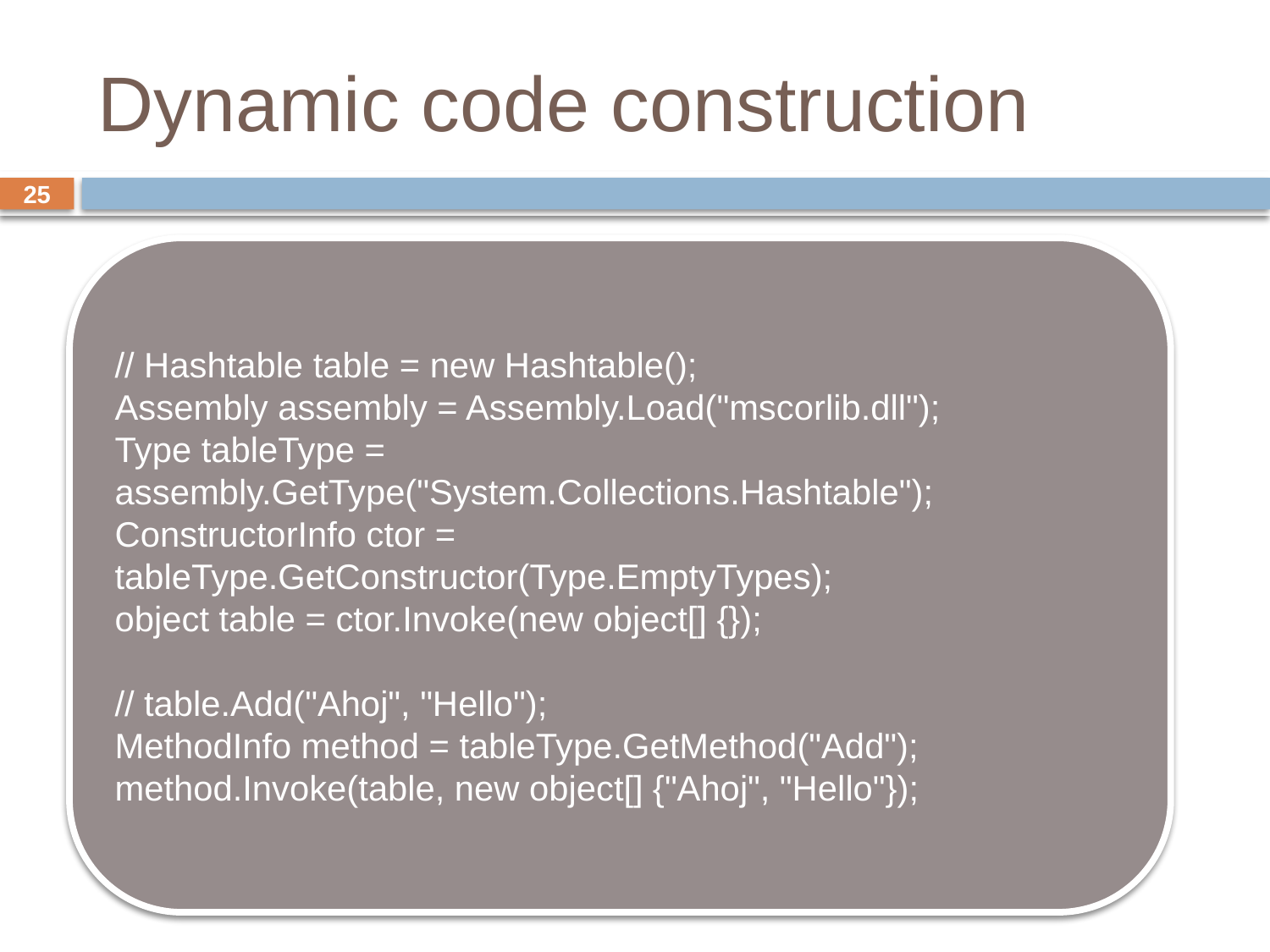

# Dynamic code construction
25
// Hashtable table = new Hashtable();
Assembly assembly = Assembly.Load("mscorlib.dll");
Type tableType = assembly.GetType("System.Collections.Hashtable");
ConstructorInfo ctor = tableType.GetConstructor(Type.EmptyTypes);
object table = ctor.Invoke(new object[] {});

// table.Add("Ahoj", "Hello");
MethodInfo method = tableType.GetMethod("Add");
method.Invoke(table, new object[] {"Ahoj", "Hello"});